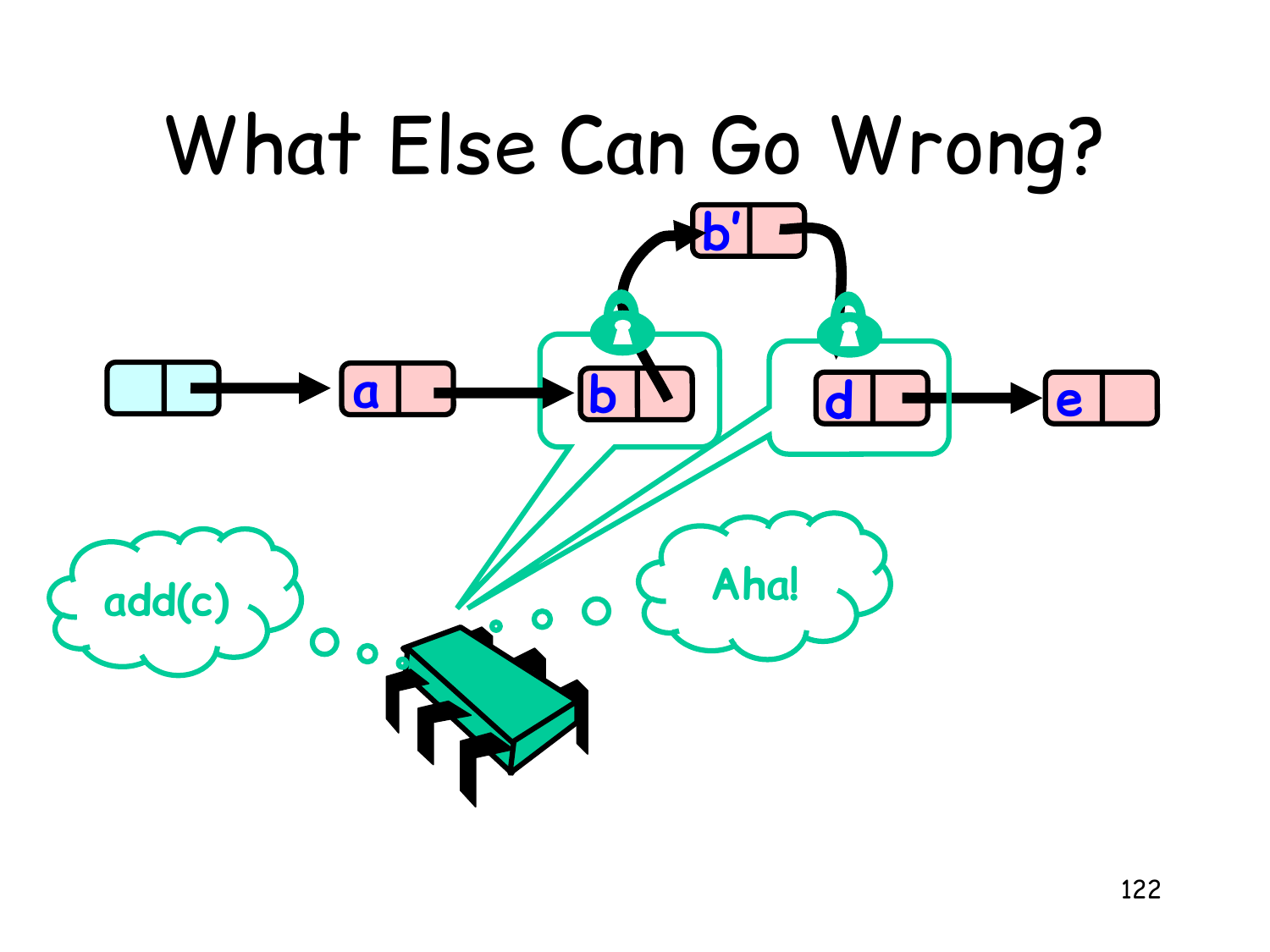

# What Else Can Go Wrong?
b’

a
b
e

d

Aha!
add(c)

122